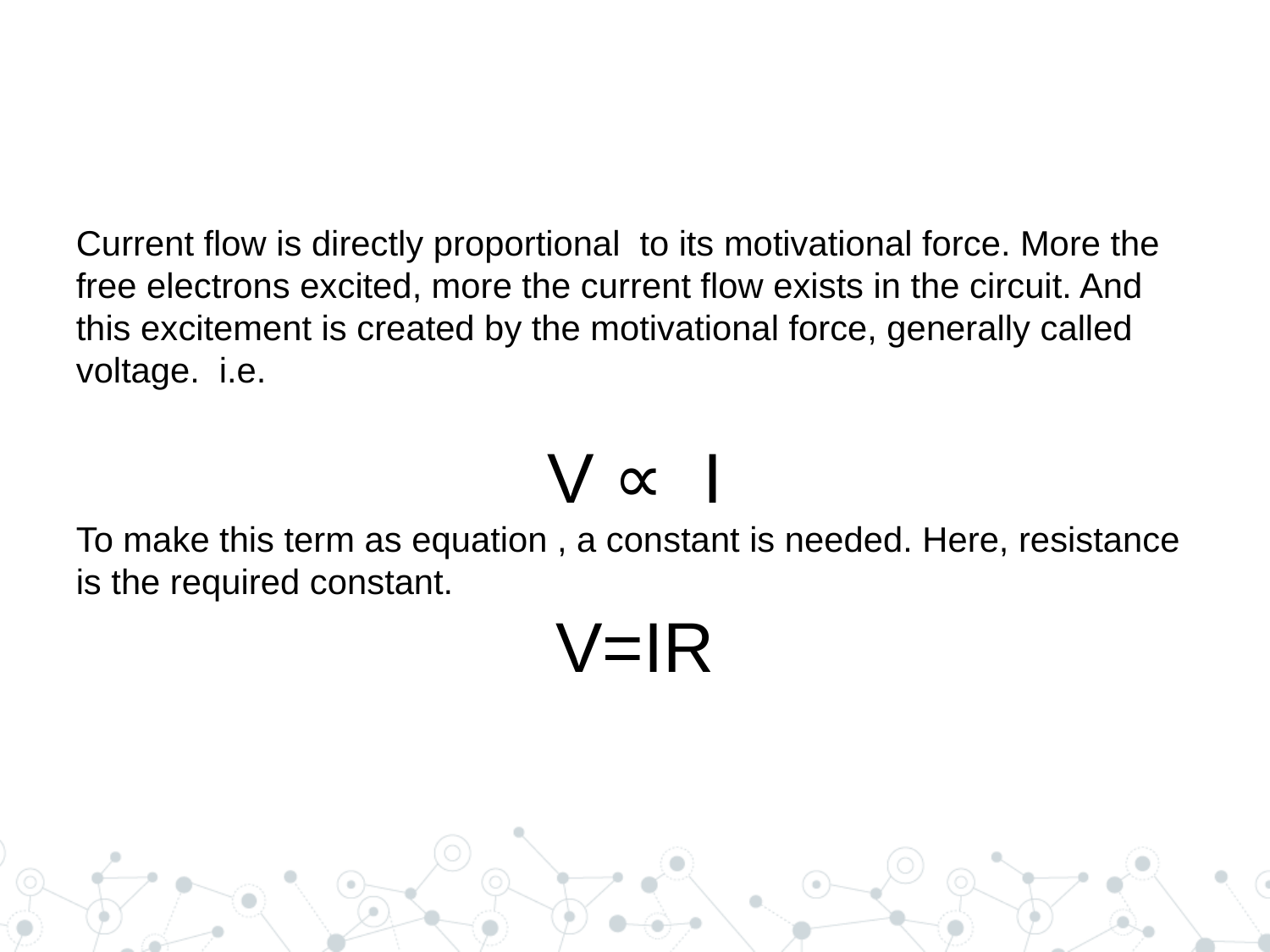

Current flow is directly proportional  to its motivational force. More the free electrons excited, more the current flow exists in the circuit. And this excitement is created by the motivational force, generally called voltage.  i.e.

V ∝  I
To make this term as equation , a constant is needed. Here, resistance is the required constant.
V=IR